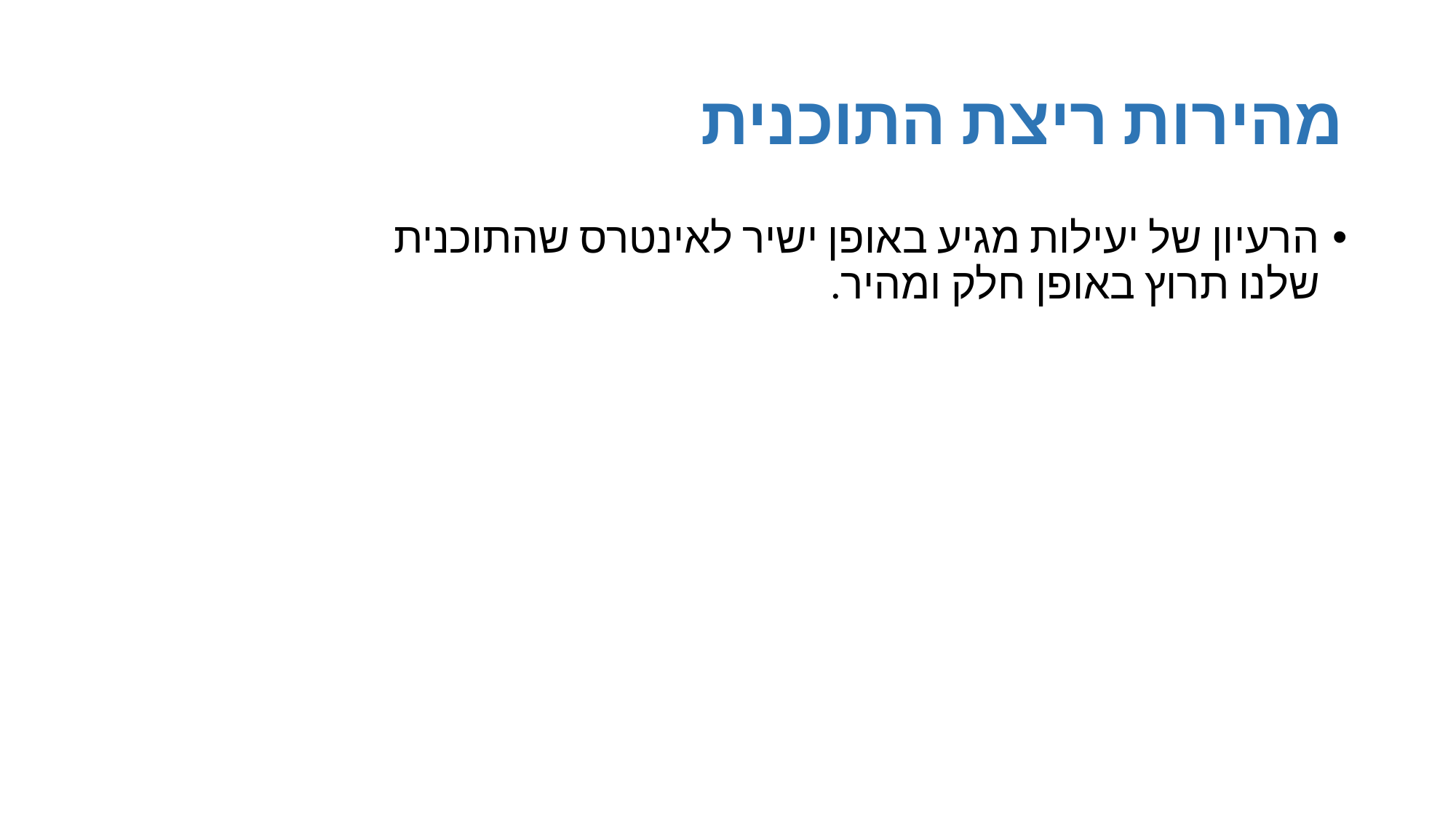

# מהירות ריצת התוכנית
הרעיון של יעילות מגיע באופן ישיר לאינטרס שהתוכנית שלנו תרוץ באופן חלק ומהיר.